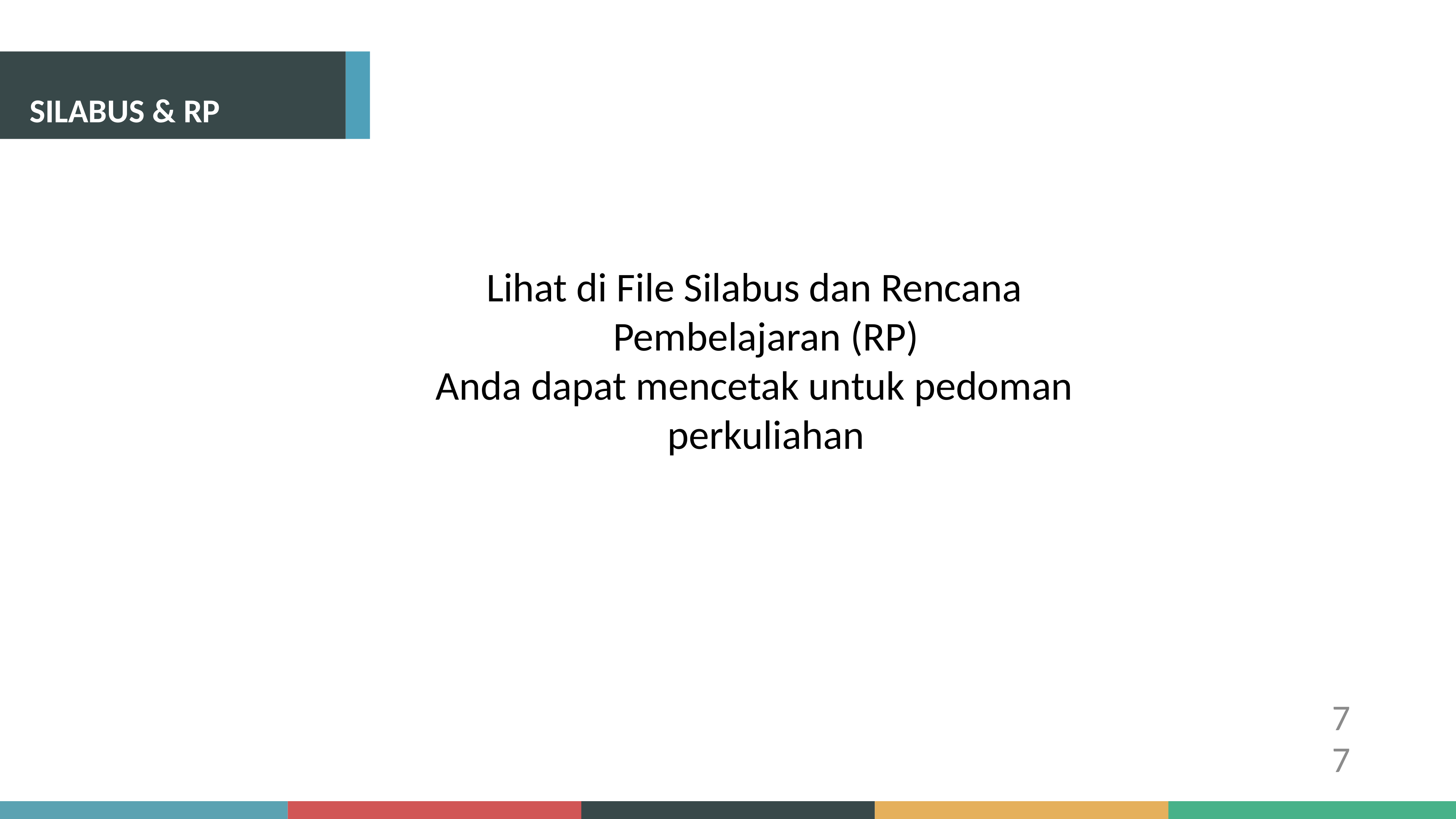

SILABUS & RP
Lihat di File Silabus dan Rencana Pembelajaran (RP)
Anda dapat mencetak untuk pedoman perkuliahan
7
7